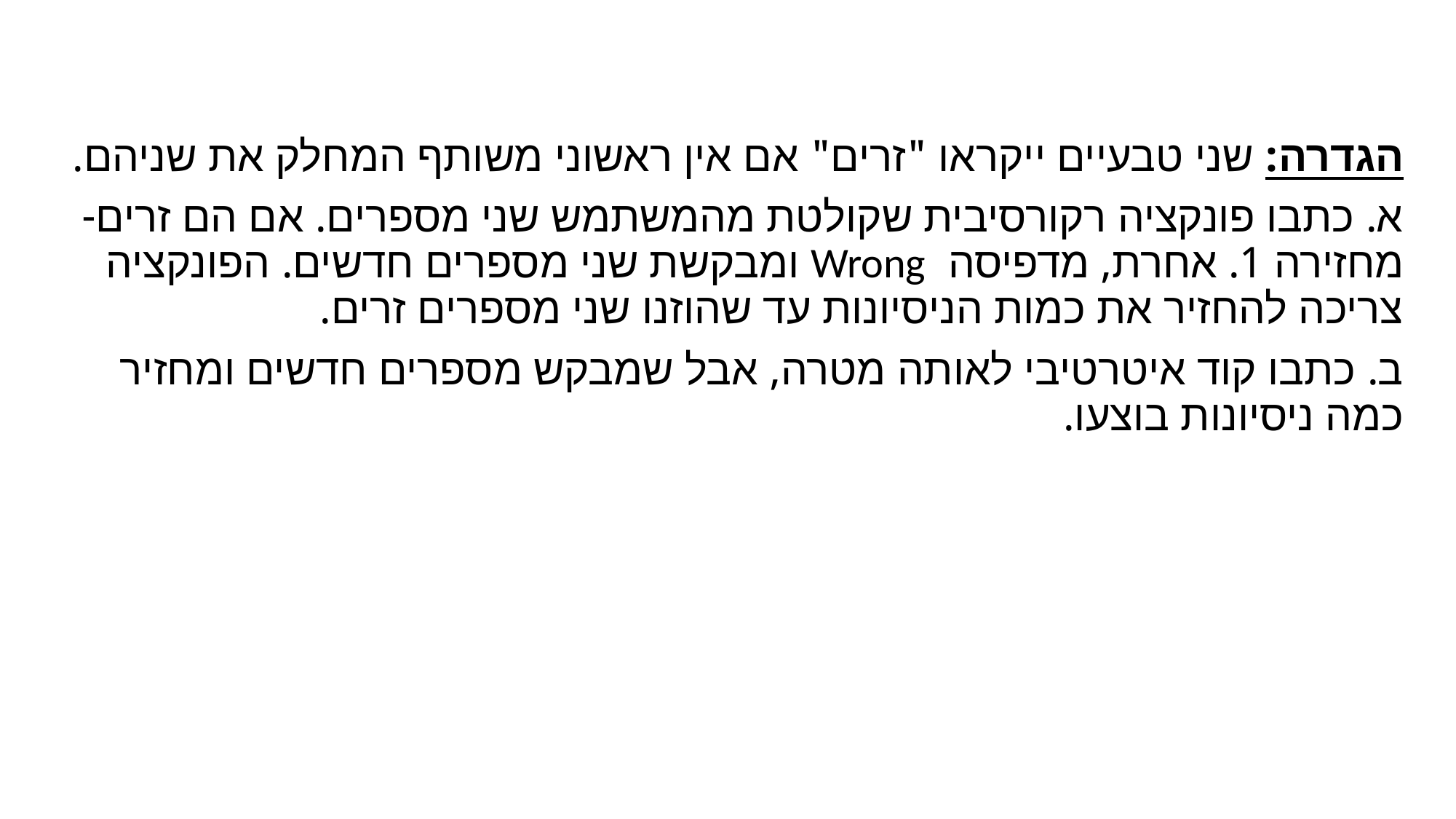

הגדרה: שני טבעיים ייקראו "זרים" אם אין ראשוני משותף המחלק את שניהם.
א. כתבו פונקציה רקורסיבית שקולטת מהמשתמש שני מספרים. אם הם זרים- מחזירה 1. אחרת, מדפיסה  Wrong ומבקשת שני מספרים חדשים. הפונקציה צריכה להחזיר את כמות הניסיונות עד שהוזנו שני מספרים זרים.
ב. כתבו קוד איטרטיבי לאותה מטרה, אבל שמבקש מספרים חדשים ומחזיר כמה ניסיונות בוצעו.